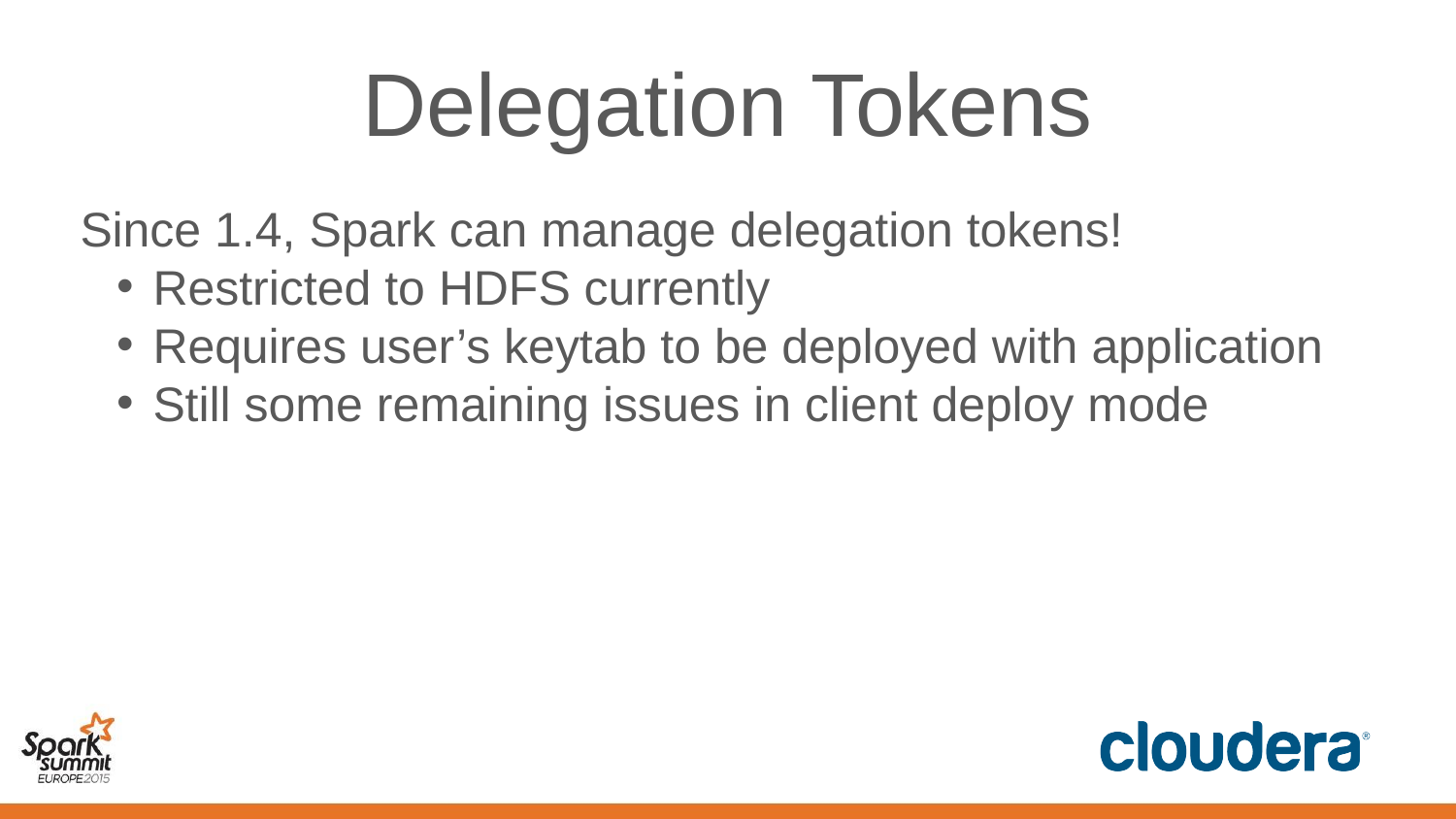

# Delegation Tokens
Since 1.4, Spark can manage delegation tokens!
Restricted to HDFS currently
Requires user’s keytab to be deployed with application
Still some remaining issues in client deploy mode